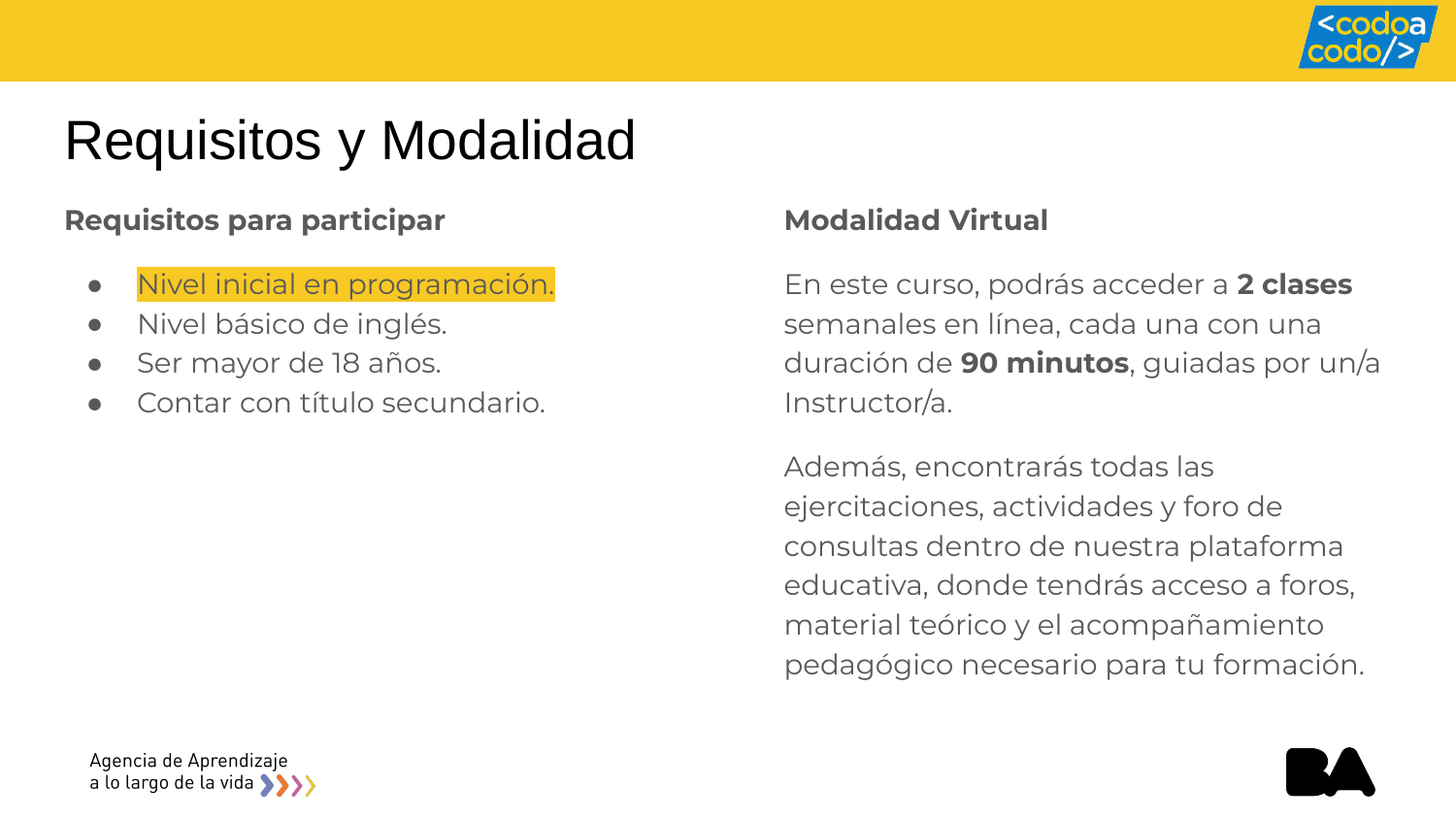

# Requisitos y Modalidad
Requisitos para participar
Nivel inicial en programación.
Nivel básico de inglés.
Ser mayor de 18 años.
Contar con título secundario.
Modalidad Virtual
En este curso, podrás acceder a 2 clases semanales en línea, cada una con una duración de 90 minutos, guiadas por un/a Instructor/a.
Además, encontrarás todas las ejercitaciones, actividades y foro de consultas dentro de nuestra plataforma educativa, donde tendrás acceso a foros, material teórico y el acompañamiento pedagógico necesario para tu formación.